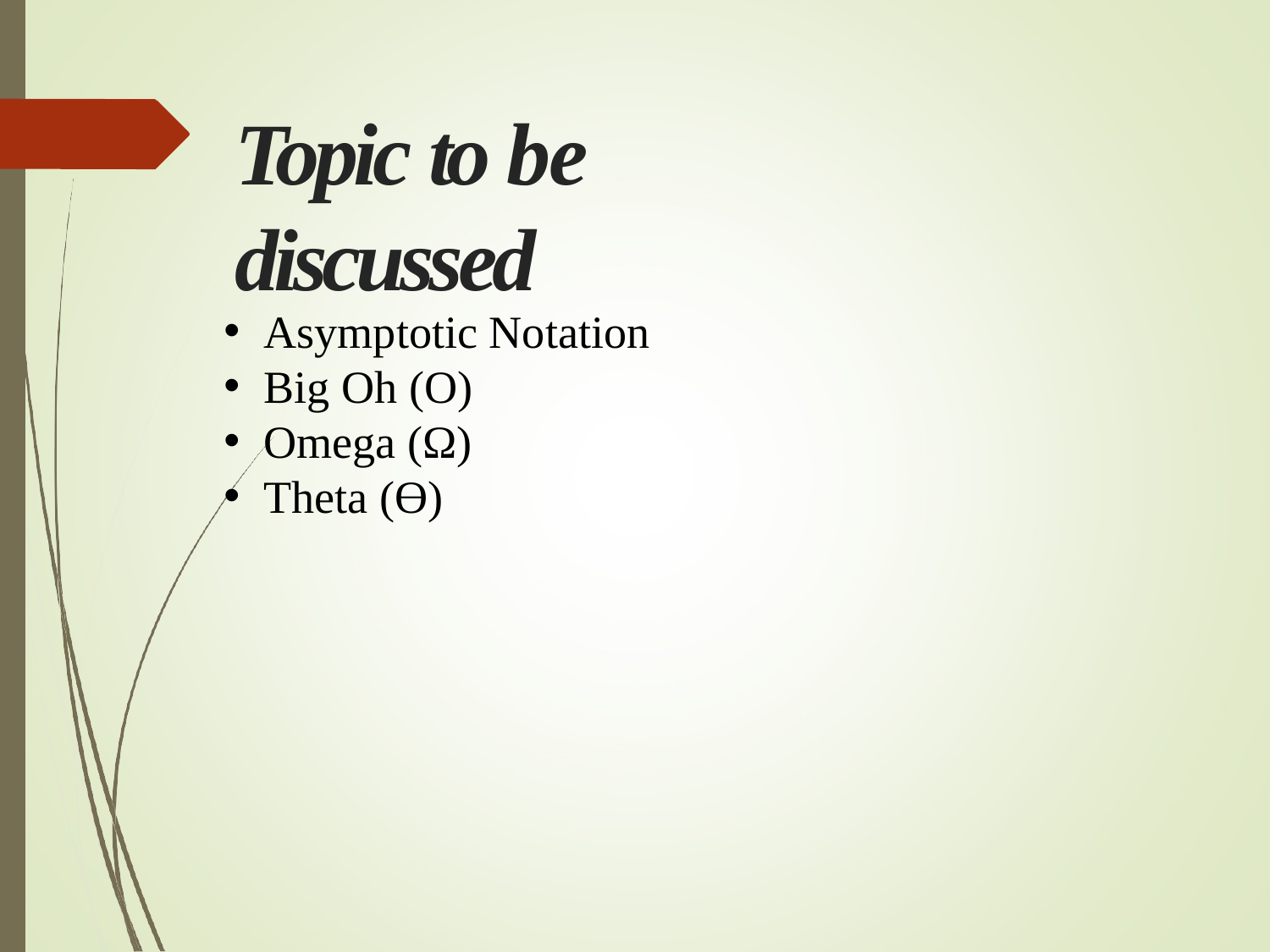

# Topic to be discussed
Asymptotic Notation
Big Oh (O)
Omega (Ω)
Theta (Ɵ)